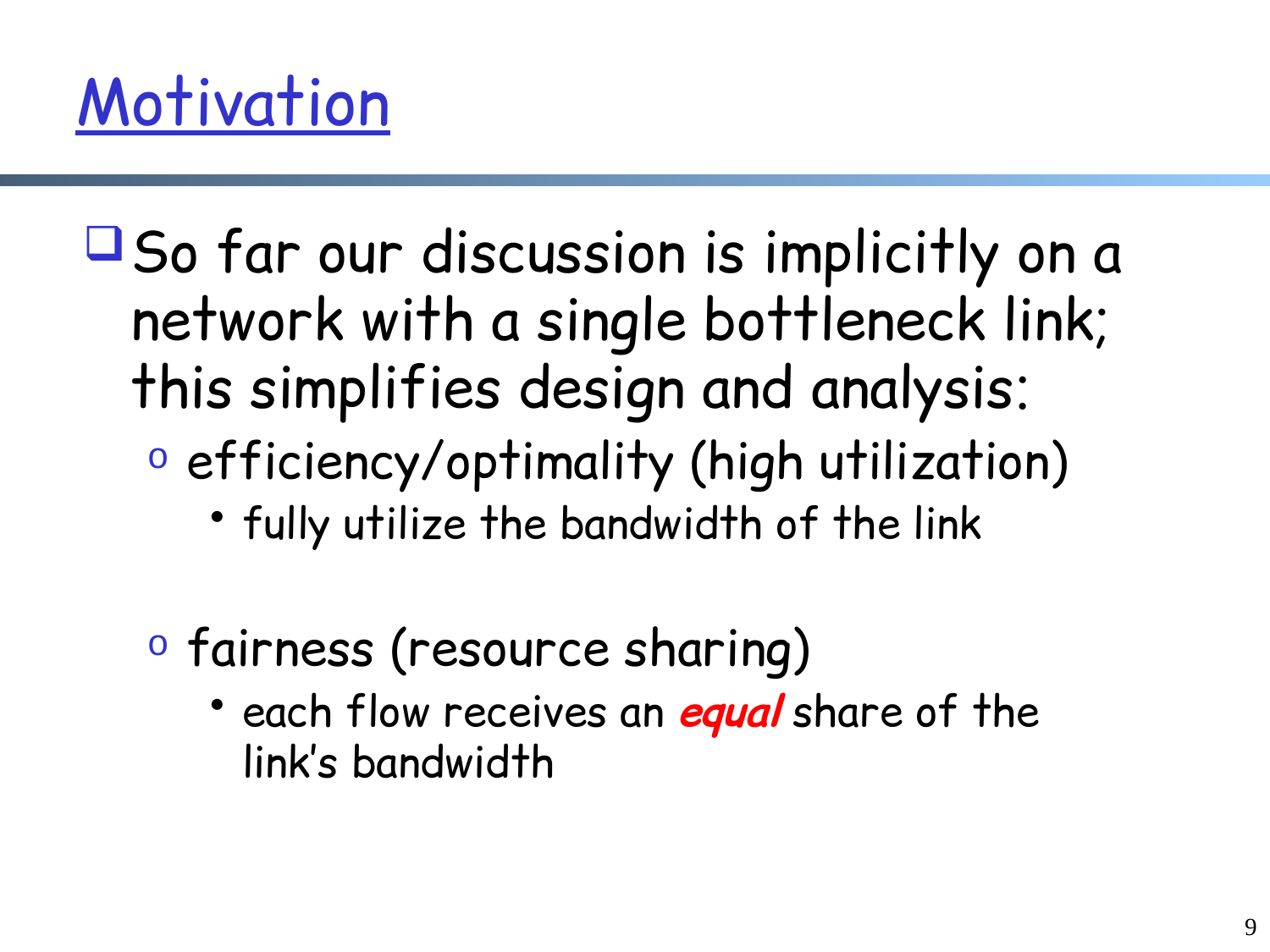

Motivation
So far our discussion is implicitly on a network with a single bottleneck link; this simplifies design and analysis:
efficiency/optimality (high utilization)
fully utilize the bandwidth of the link

fairness (resource sharing)
each flow receives an equal share of the link’s bandwidth
9